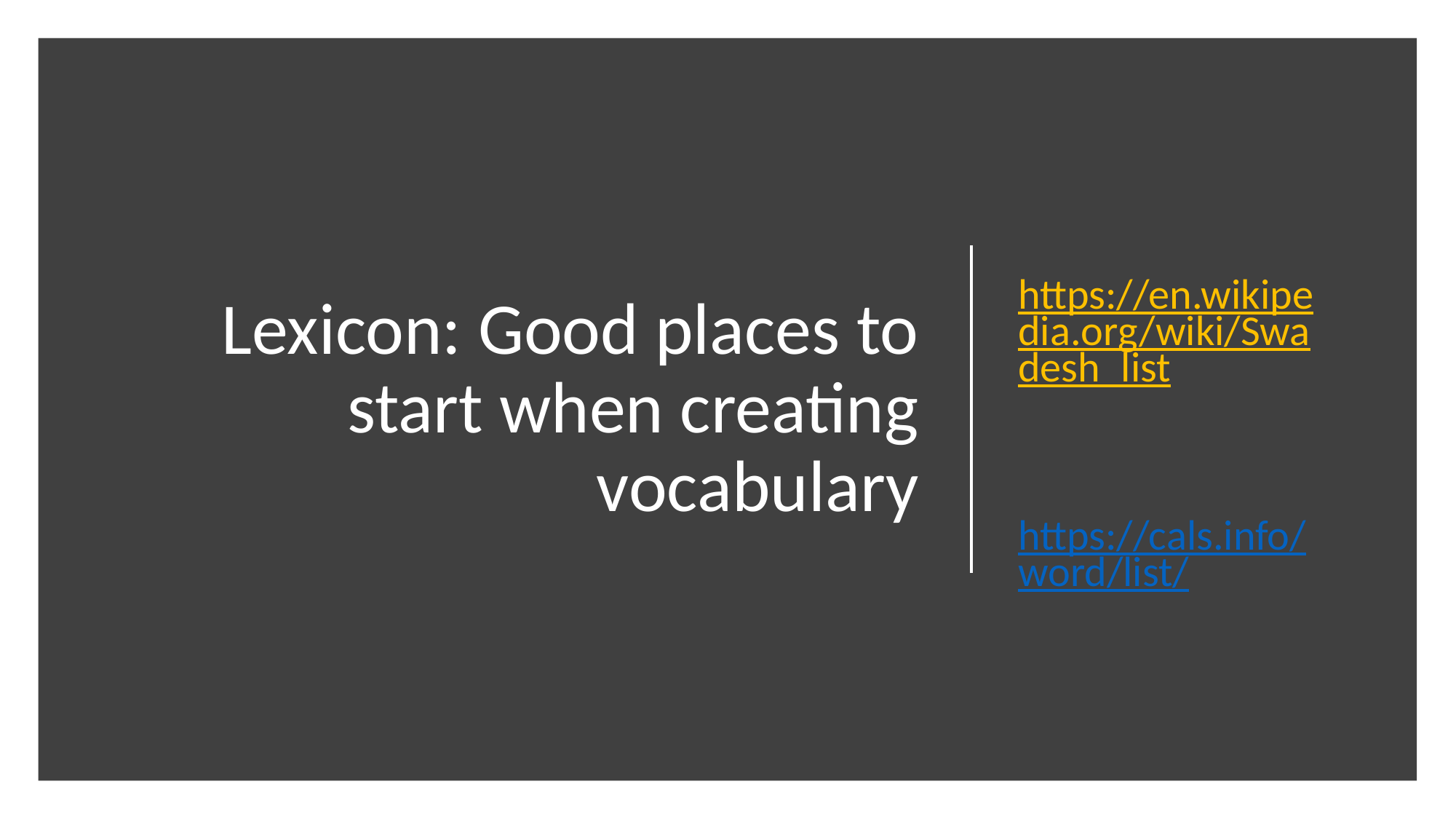

https://en.wikipedia.org/wiki/Swadesh_list

https://cals.info/word/list/

# Lexicon: Good places to start when creating vocabulary